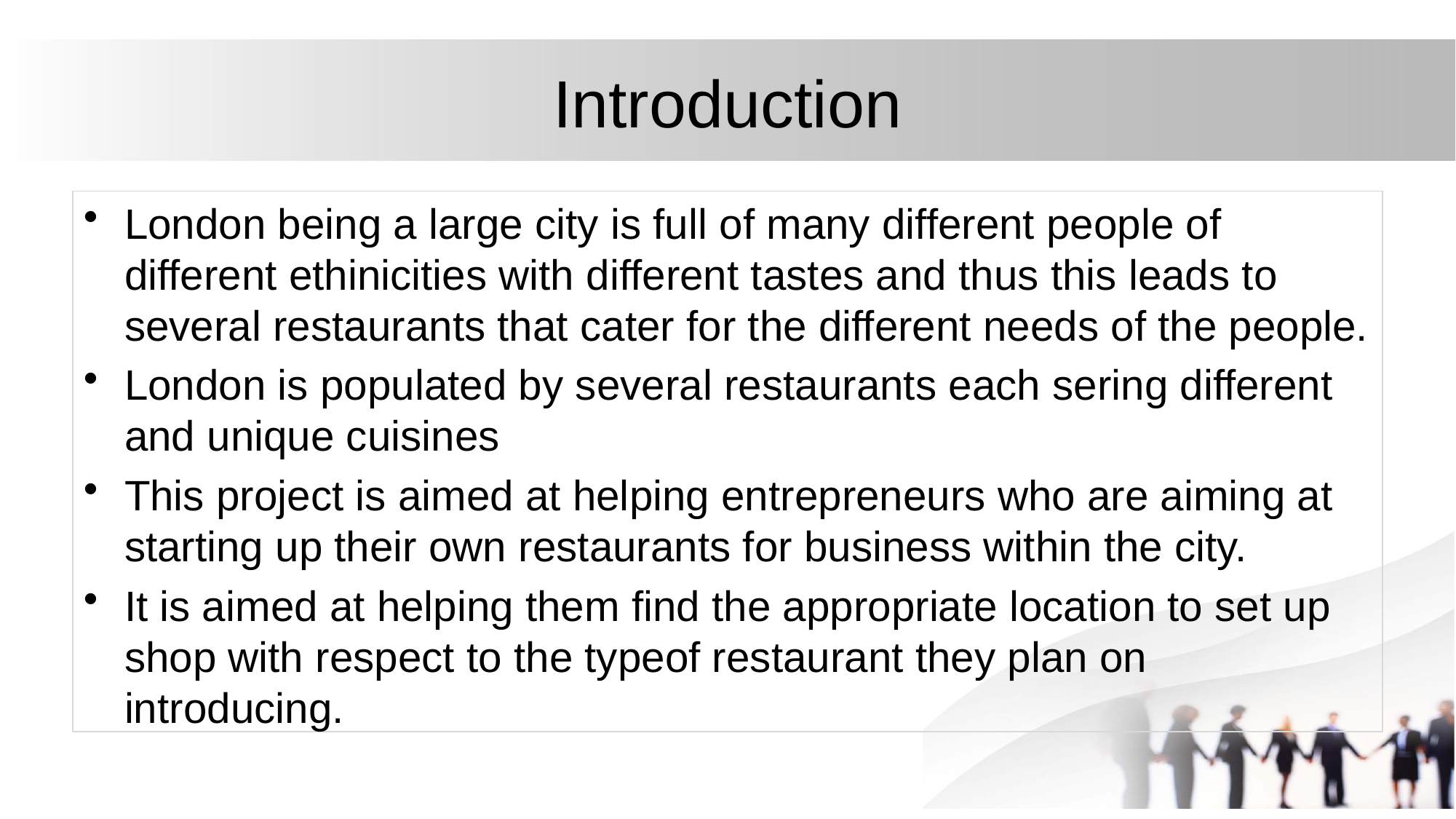

# Introduction
London being a large city is full of many different people of different ethinicities with different tastes and thus this leads to several restaurants that cater for the different needs of the people.
London is populated by several restaurants each sering different and unique cuisines
This project is aimed at helping entrepreneurs who are aiming at starting up their own restaurants for business within the city.
It is aimed at helping them find the appropriate location to set up shop with respect to the typeof restaurant they plan on introducing.